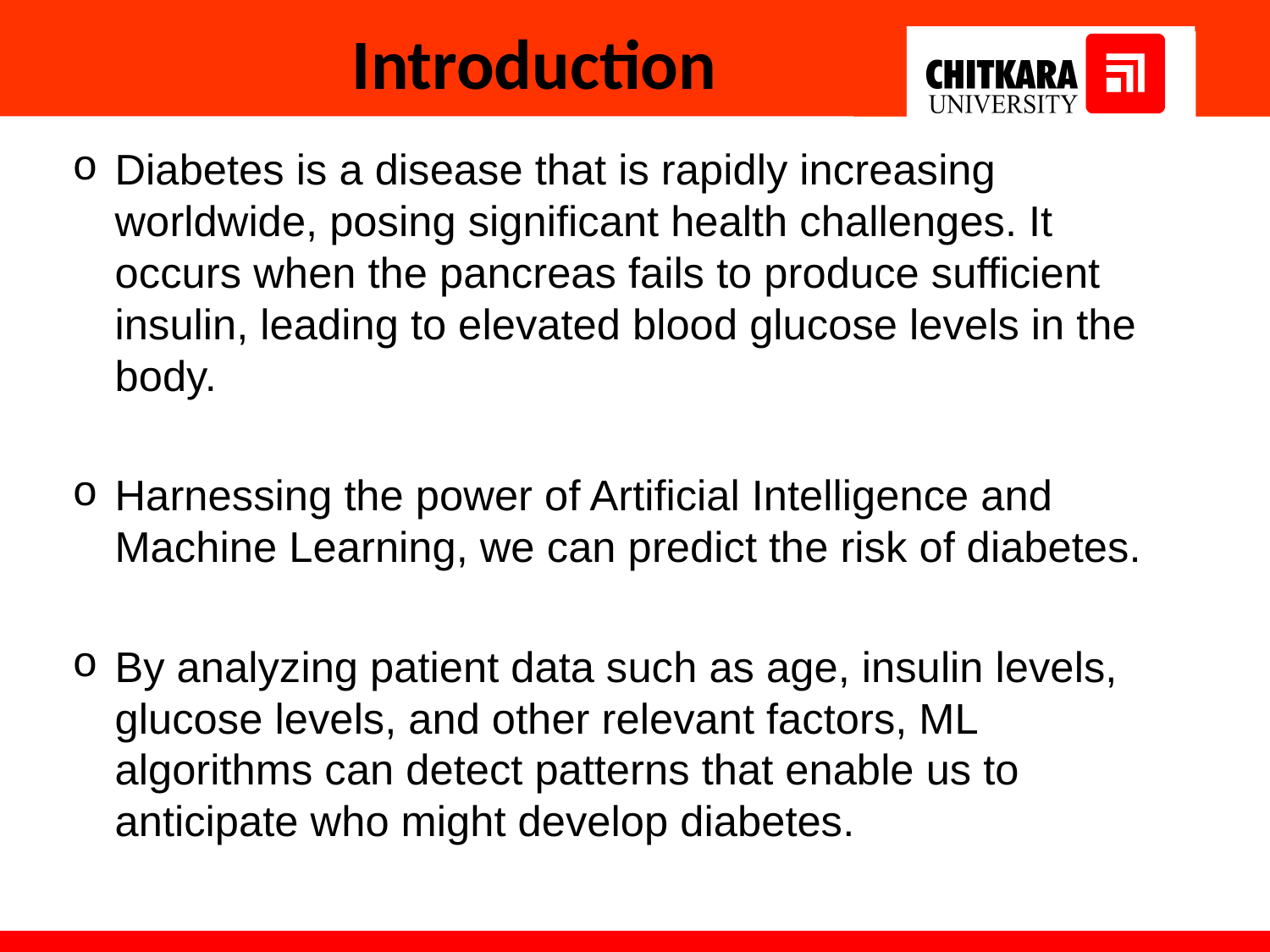

# Introduction
Diabetes is a disease that is rapidly increasing worldwide, posing significant health challenges. It occurs when the pancreas fails to produce sufficient insulin, leading to elevated blood glucose levels in the body.

Harnessing the power of Artificial Intelligence and Machine Learning, we can predict the risk of diabetes.

By analyzing patient data such as age, insulin levels, glucose levels, and other relevant factors, ML algorithms can detect patterns that enable us to anticipate who might develop diabetes.